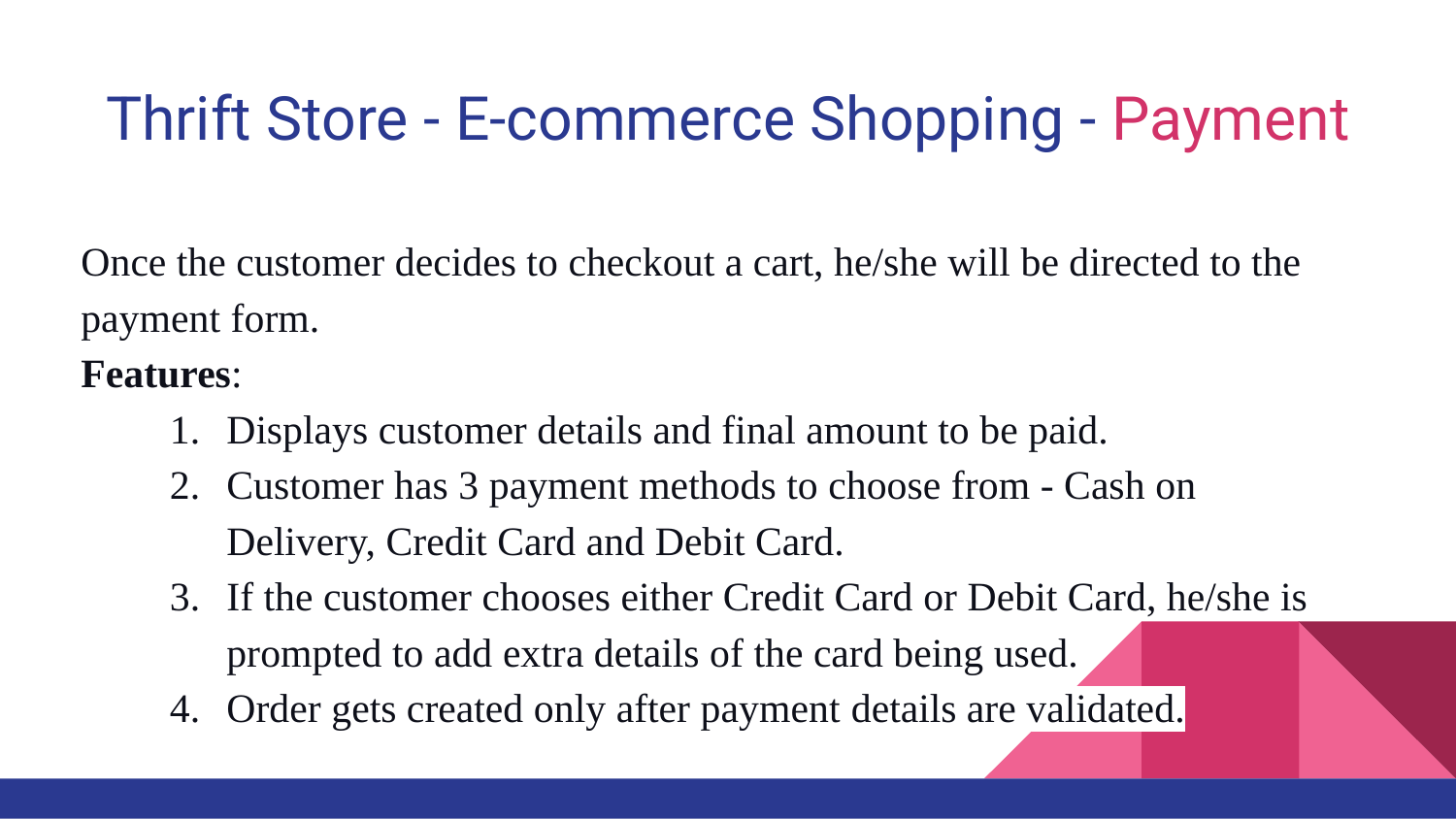

# Thrift Store - E-commerce Shopping - Payment
Once the customer decides to checkout a cart, he/she will be directed to the payment form.
Features:
Displays customer details and final amount to be paid.
Customer has 3 payment methods to choose from - Cash on Delivery, Credit Card and Debit Card.
If the customer chooses either Credit Card or Debit Card, he/she is prompted to add extra details of the card being used.
Order gets created only after payment details are validated.